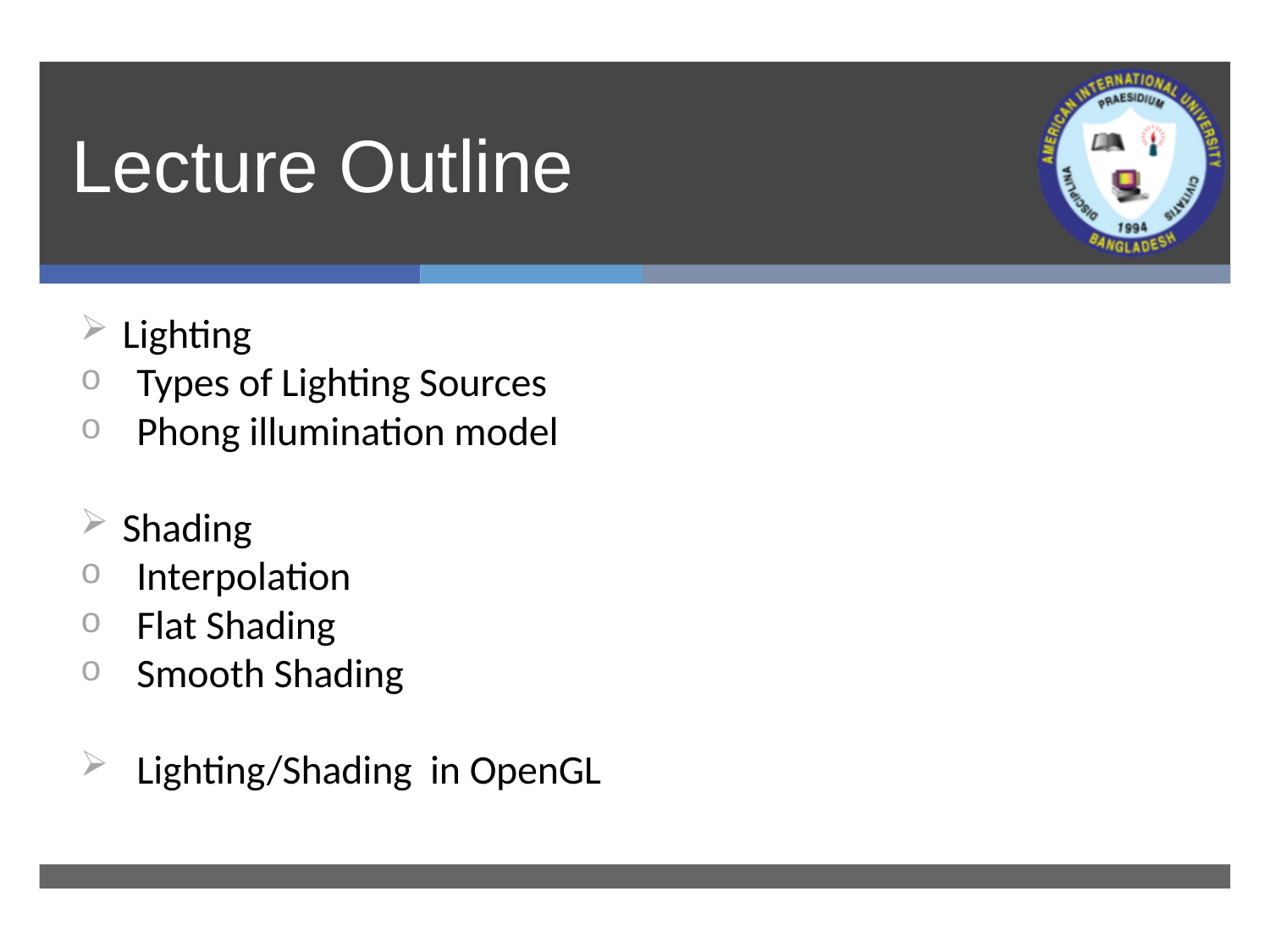

# Lecture Outline
Lighting
Types of Lighting Sources
Phong illumination model

Shading
Interpolation
Flat Shading
Smooth Shading

Lighting/Shading  in OpenGL